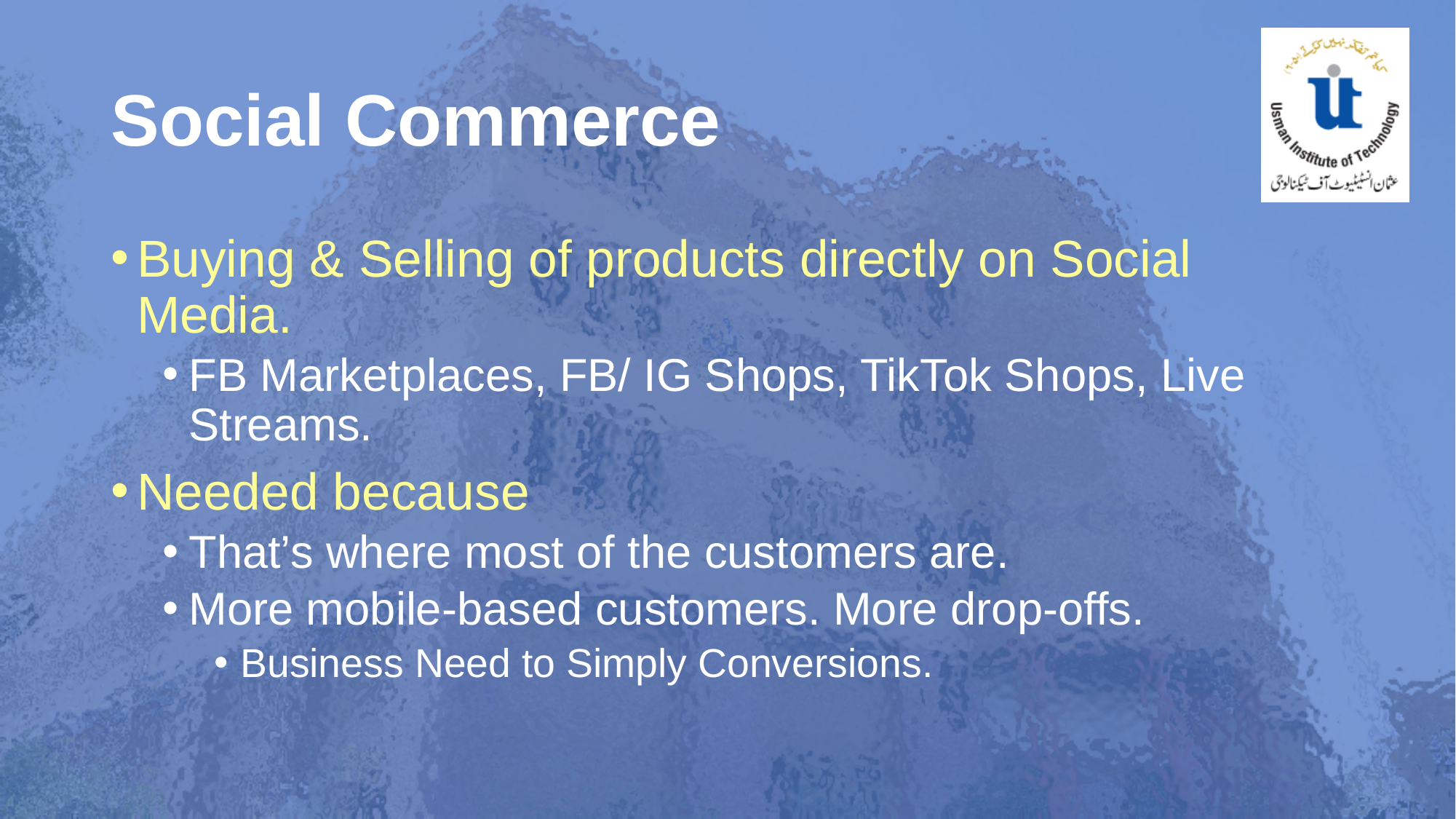

# Social Commerce
Buying & Selling of products directly on Social Media.
FB Marketplaces, FB/ IG Shops, TikTok Shops, Live Streams.
Needed because
That’s where most of the customers are.
More mobile-based customers. More drop-offs.
Business Need to Simply Conversions.